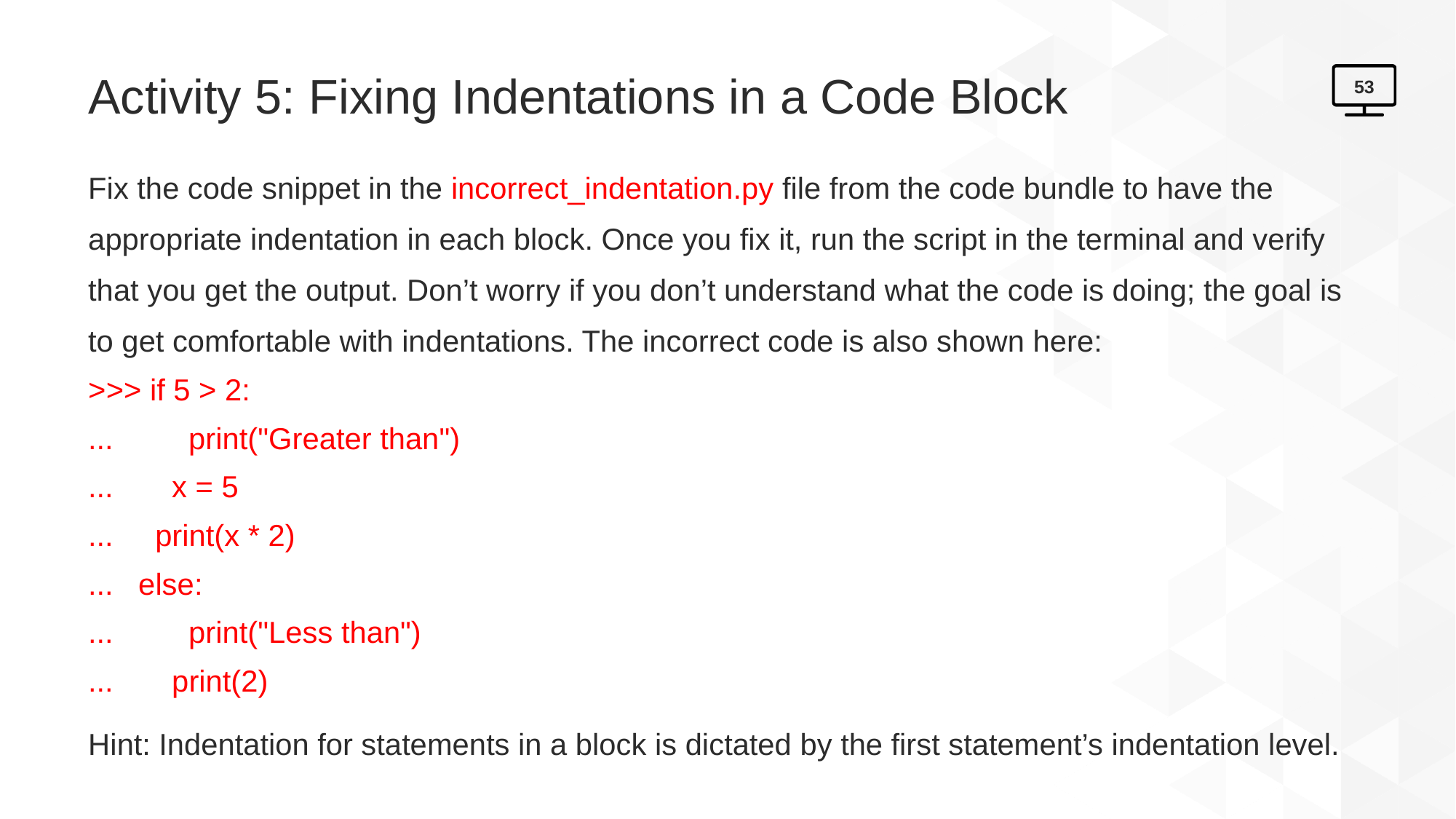

# Activity 5: Fixing Indentations in a Code Block
53
Fix the code snippet in the incorrect_indentation.py file from the code bundle to have the appropriate indentation in each block. Once you fix it, run the script in the terminal and verify that you get the output. Don’t worry if you don’t understand what the code is doing; the goal is to get comfortable with indentations. The incorrect code is also shown here:
>>> if 5 > 2:
...         print("Greater than")
...       x = 5
...     print(x * 2)
...   else:
...         print("Less than")
...       print(2)
Hint: Indentation for statements in a block is dictated by the first statement’s indentation level.